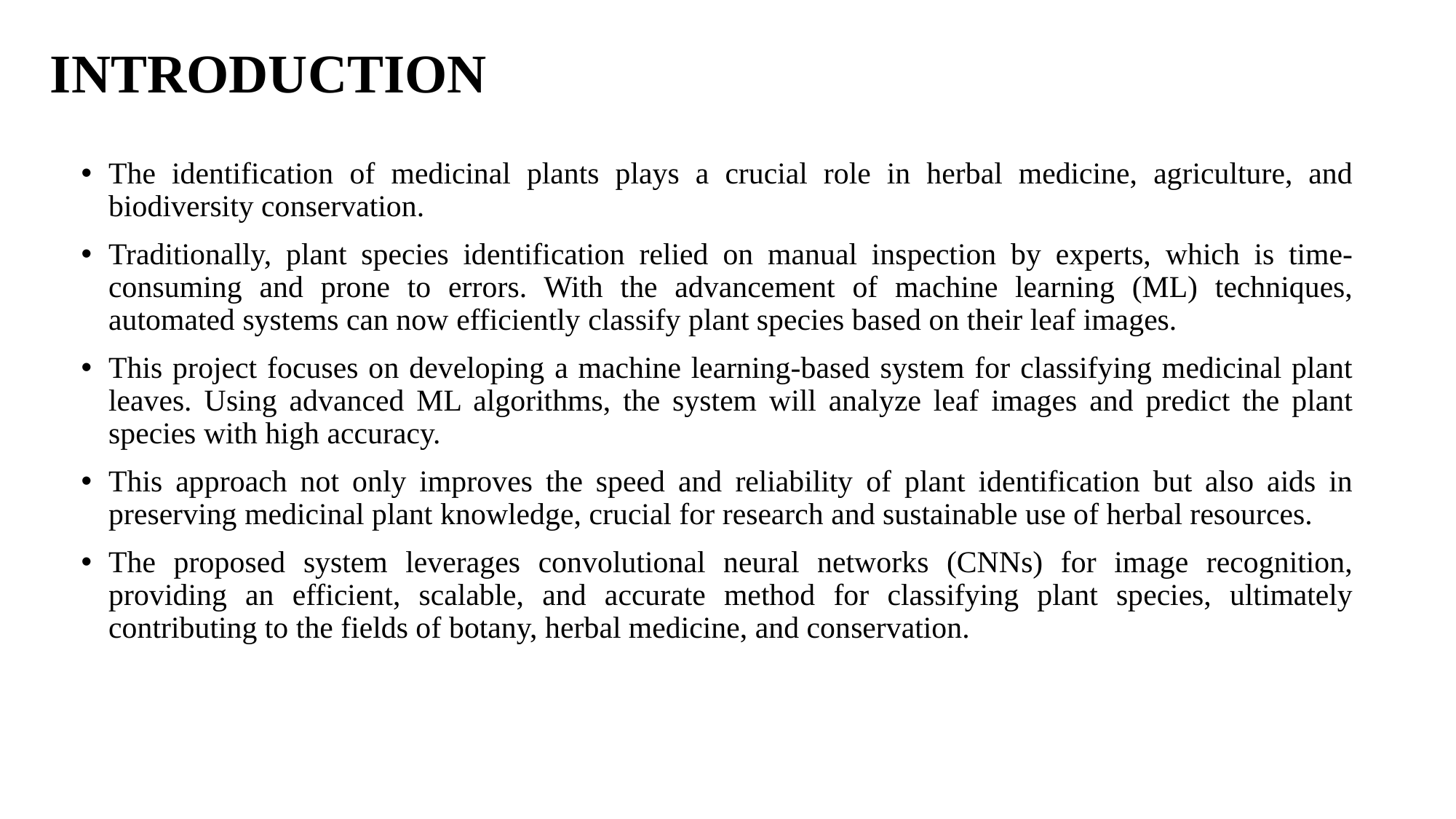

# INTRODUCTION
The identification of medicinal plants plays a crucial role in herbal medicine, agriculture, and biodiversity conservation.
Traditionally, plant species identification relied on manual inspection by experts, which is time-consuming and prone to errors. With the advancement of machine learning (ML) techniques, automated systems can now efficiently classify plant species based on their leaf images.
This project focuses on developing a machine learning-based system for classifying medicinal plant leaves. Using advanced ML algorithms, the system will analyze leaf images and predict the plant species with high accuracy.
This approach not only improves the speed and reliability of plant identification but also aids in preserving medicinal plant knowledge, crucial for research and sustainable use of herbal resources.
The proposed system leverages convolutional neural networks (CNNs) for image recognition, providing an efficient, scalable, and accurate method for classifying plant species, ultimately contributing to the fields of botany, herbal medicine, and conservation.